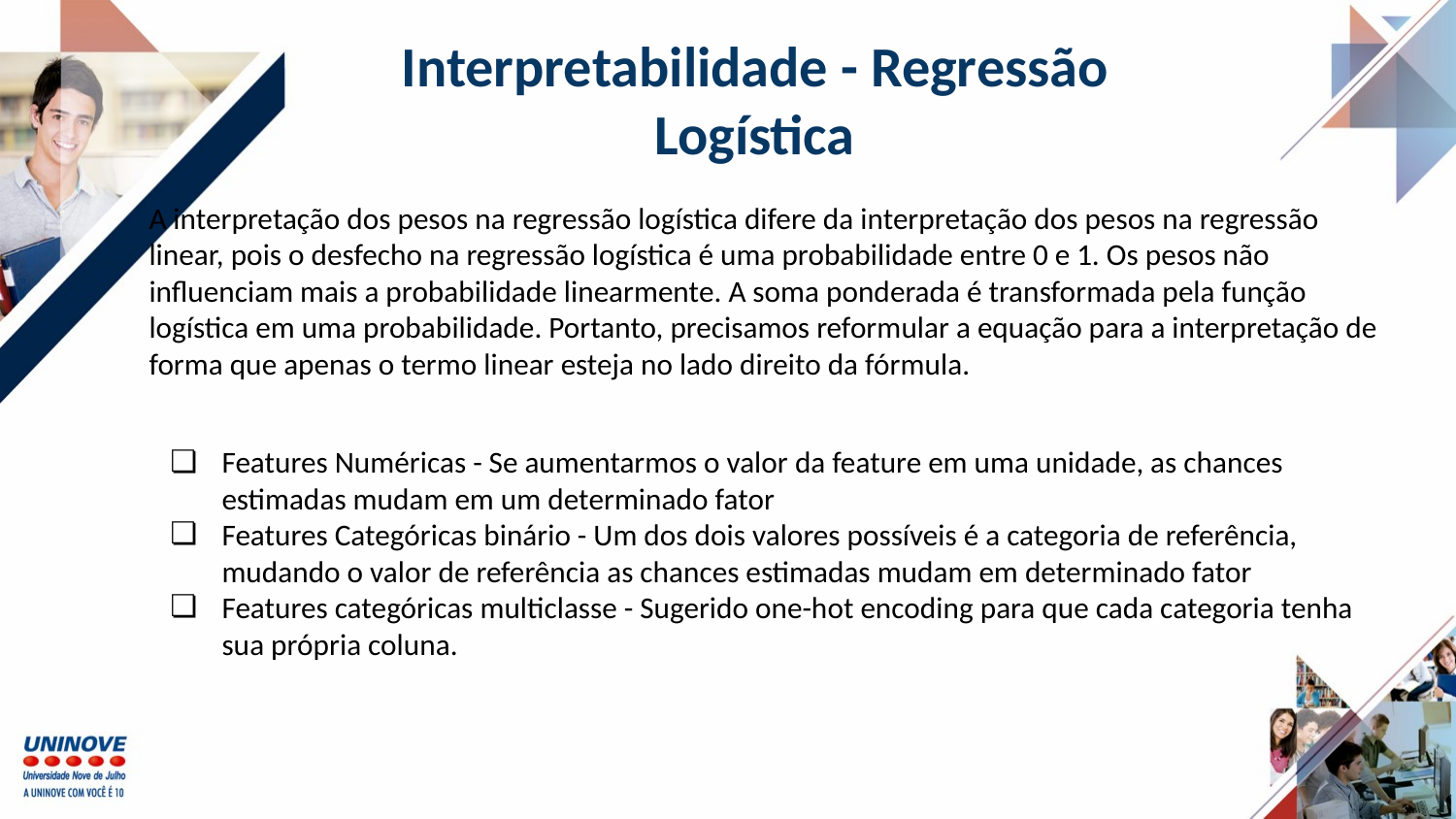

# Interpretabilidade - Regressão Logística
A interpretação dos pesos na regressão logística difere da interpretação dos pesos na regressão linear, pois o desfecho na regressão logística é uma probabilidade entre 0 e 1. Os pesos não influenciam mais a probabilidade linearmente. A soma ponderada é transformada pela função logística em uma probabilidade. Portanto, precisamos reformular a equação para a interpretação de forma que apenas o termo linear esteja no lado direito da fórmula.

Features Numéricas - Se aumentarmos o valor da feature em uma unidade, as chances estimadas mudam em um determinado fator
Features Categóricas binário - Um dos dois valores possíveis é a categoria de referência, mudando o valor de referência as chances estimadas mudam em determinado fator
Features categóricas multiclasse - Sugerido one-hot encoding para que cada categoria tenha sua própria coluna.